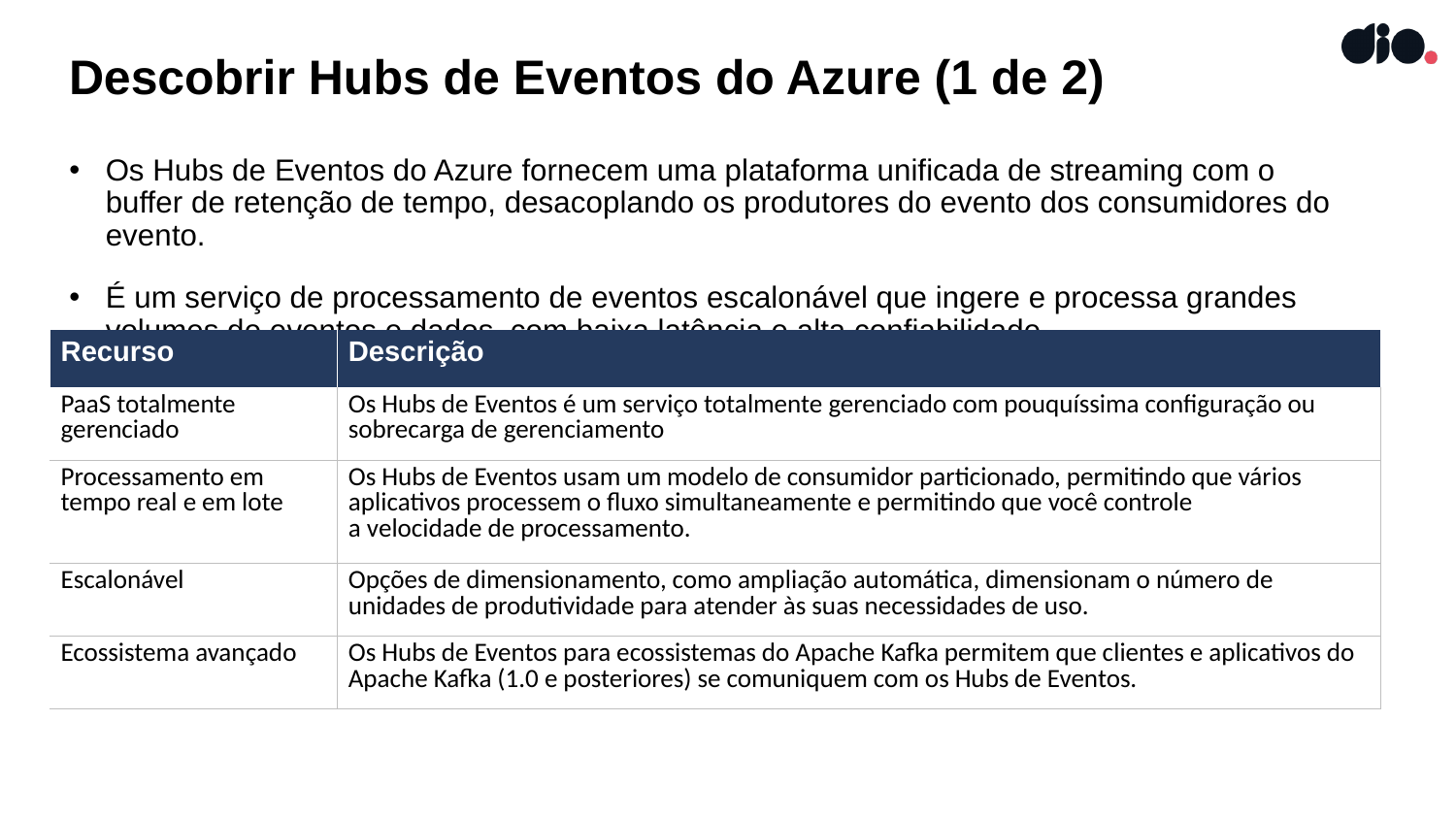

# Descobrir Hubs de Eventos do Azure (1 de 2)
Os Hubs de Eventos do Azure fornecem uma plataforma unificada de streaming com o buffer de retenção de tempo, desacoplando os produtores do evento dos consumidores do evento.
É um serviço de processamento de eventos escalonável que ingere e processa grandes volumes de eventos e dados, com baixa latência e alta confiabilidade.

| Recurso | Descrição |
| --- | --- |
| PaaS totalmente gerenciado | Os Hubs de Eventos é um serviço totalmente gerenciado com pouquíssima configuração ou sobrecarga de gerenciamento |
| Processamento em tempo real e em lote | Os Hubs de Eventos usam um modelo de consumidor particionado, permitindo que vários aplicativos processem o fluxo simultaneamente e permitindo que você controle a velocidade de processamento. |
| Escalonável | Opções de dimensionamento, como ampliação automática, dimensionam o número de unidades de produtividade para atender às suas necessidades de uso. |
| Ecossistema avançado | Os Hubs de Eventos para ecossistemas do Apache Kafka permitem que clientes e aplicativos do Apache Kafka (1.0 e posteriores) se comuniquem com os Hubs de Eventos. |